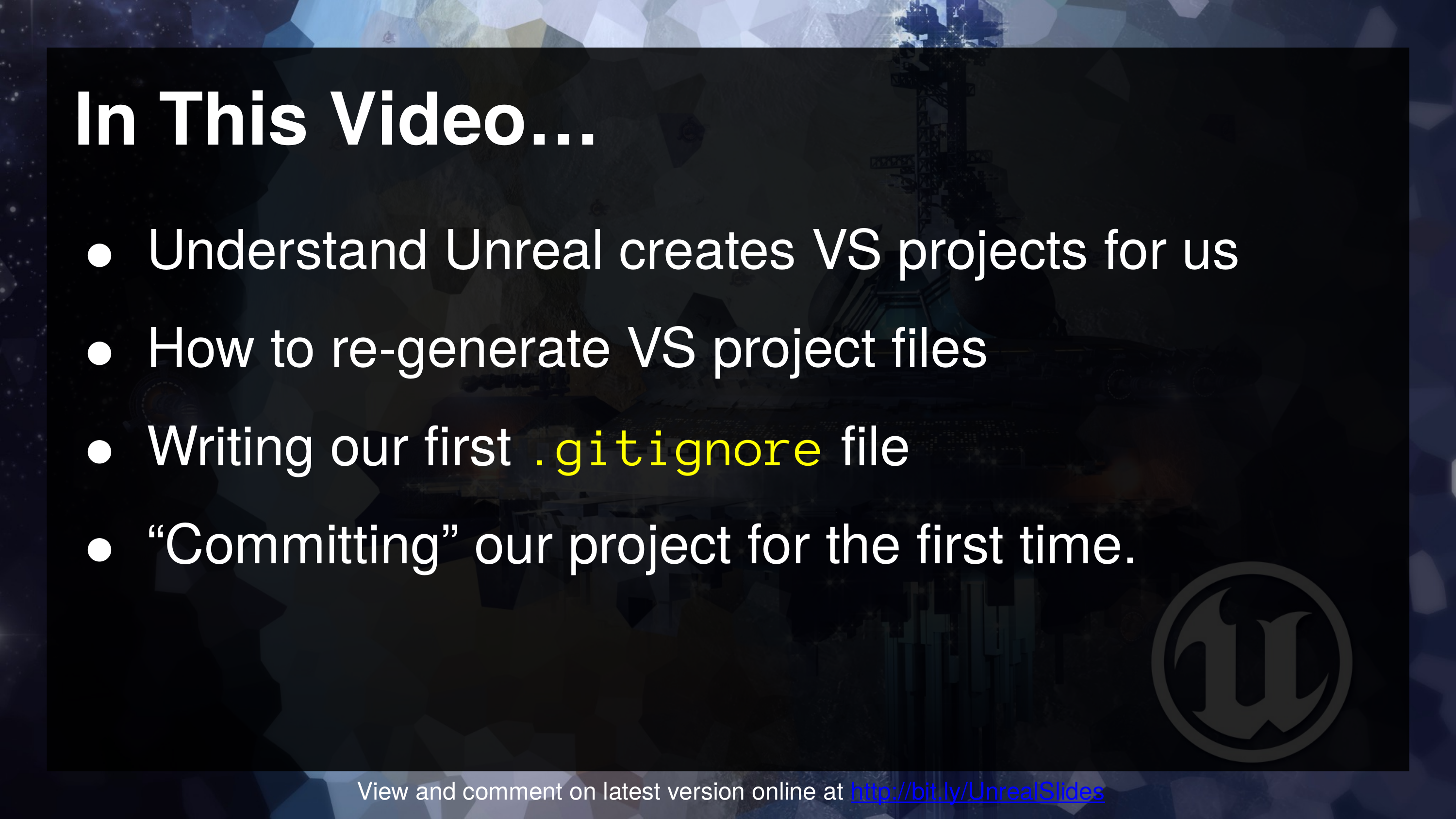

# In This Video…
Understand Unreal creates VS projects for us
How to re-generate VS project files
Writing our first .gitignore file
“Committing” our project for the first time.